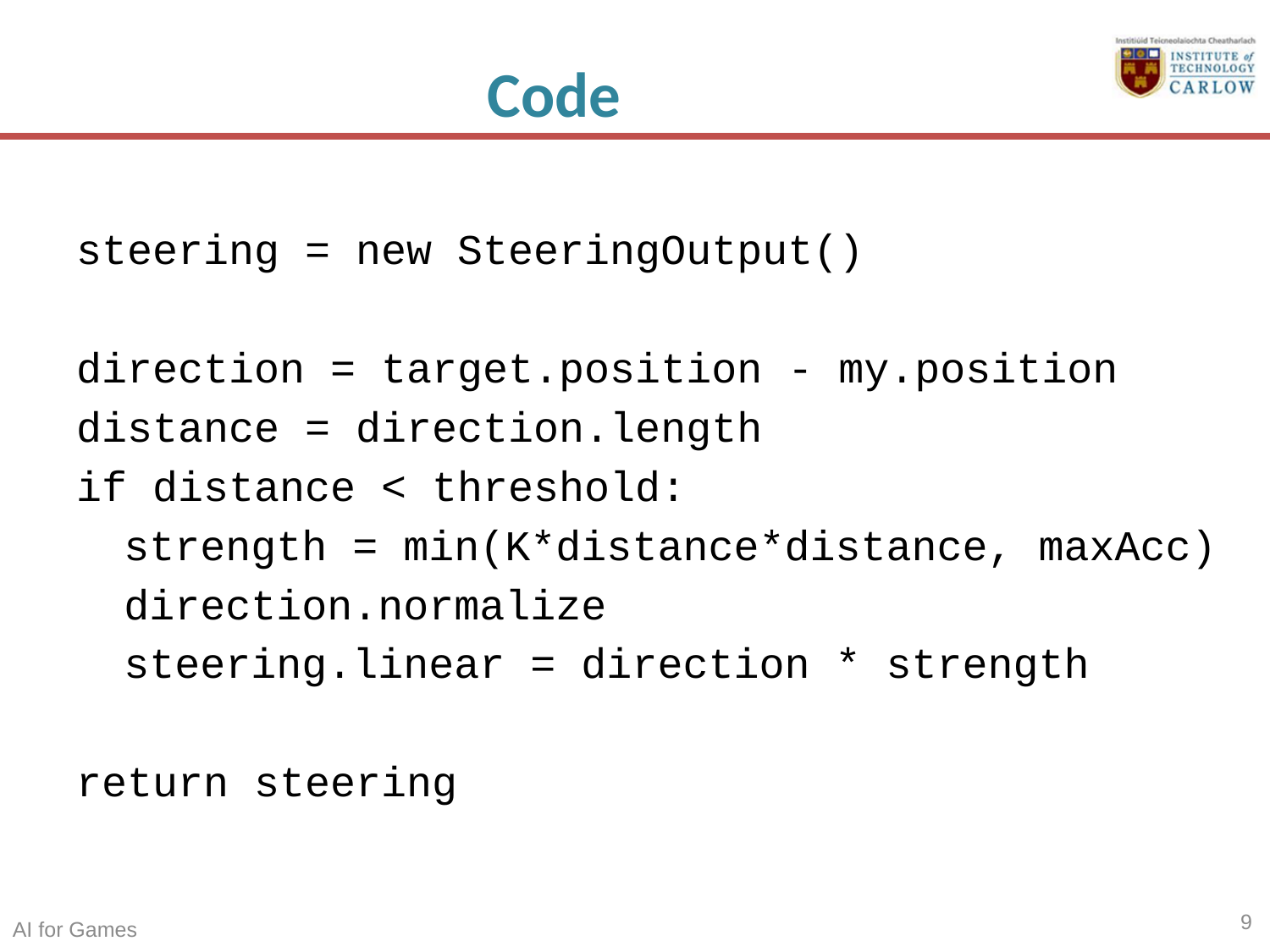

# Code

steering = new SteeringOutput()

direction = target.position - my.position
distance = direction.length
if distance < threshold:
	strength = min(K*distance*distance, maxAcc)
	direction.normalize
	steering.linear = direction * strength

return steering
9